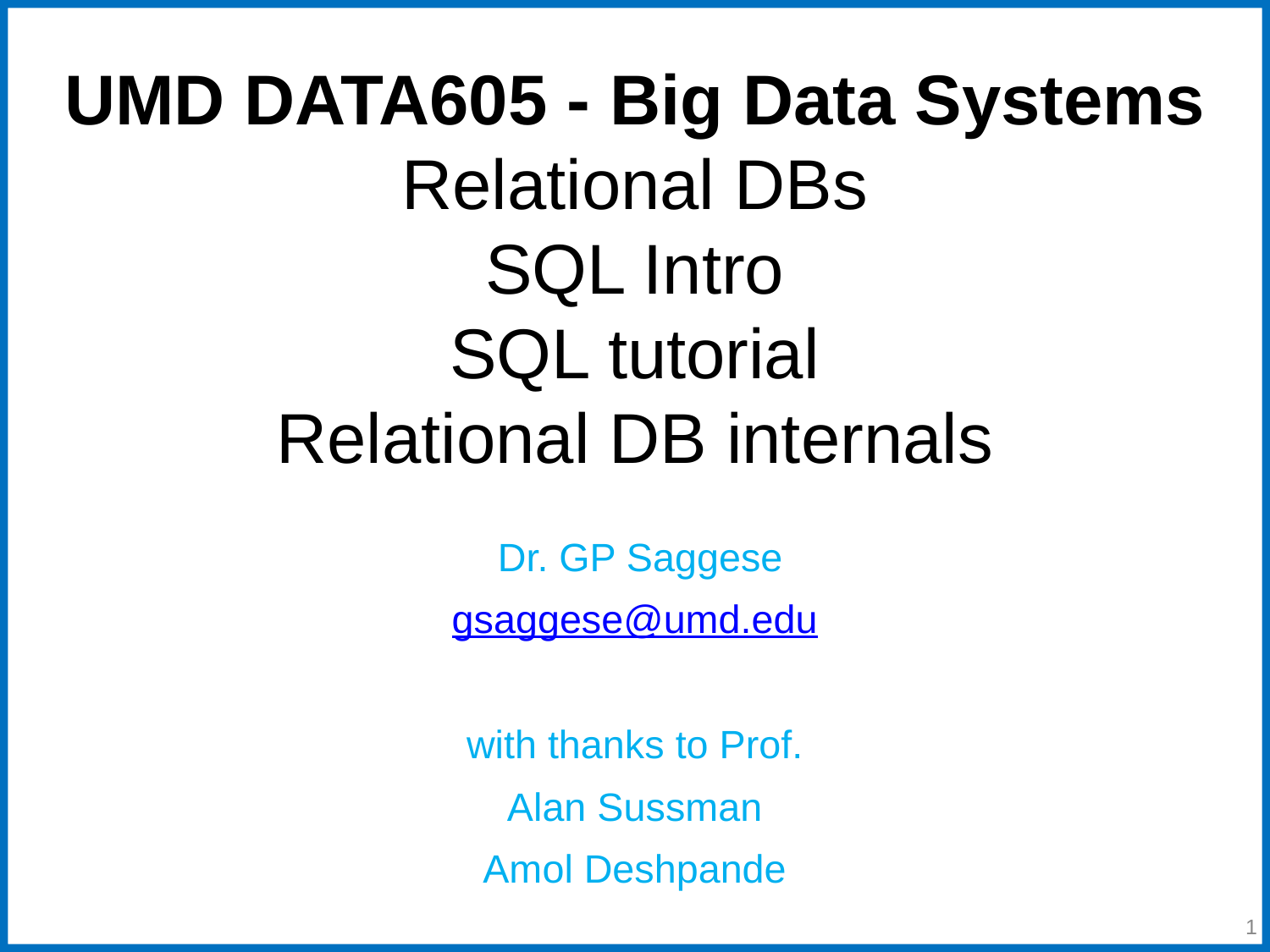

# UMD DATA605 - Big Data Systems Relational DBs
SQL Intro
SQL tutorial
Relational DB internals
 Dr. GP Saggese
gsaggese@umd.edu

with thanks to Prof.
Alan Sussman
Amol Deshpande
1